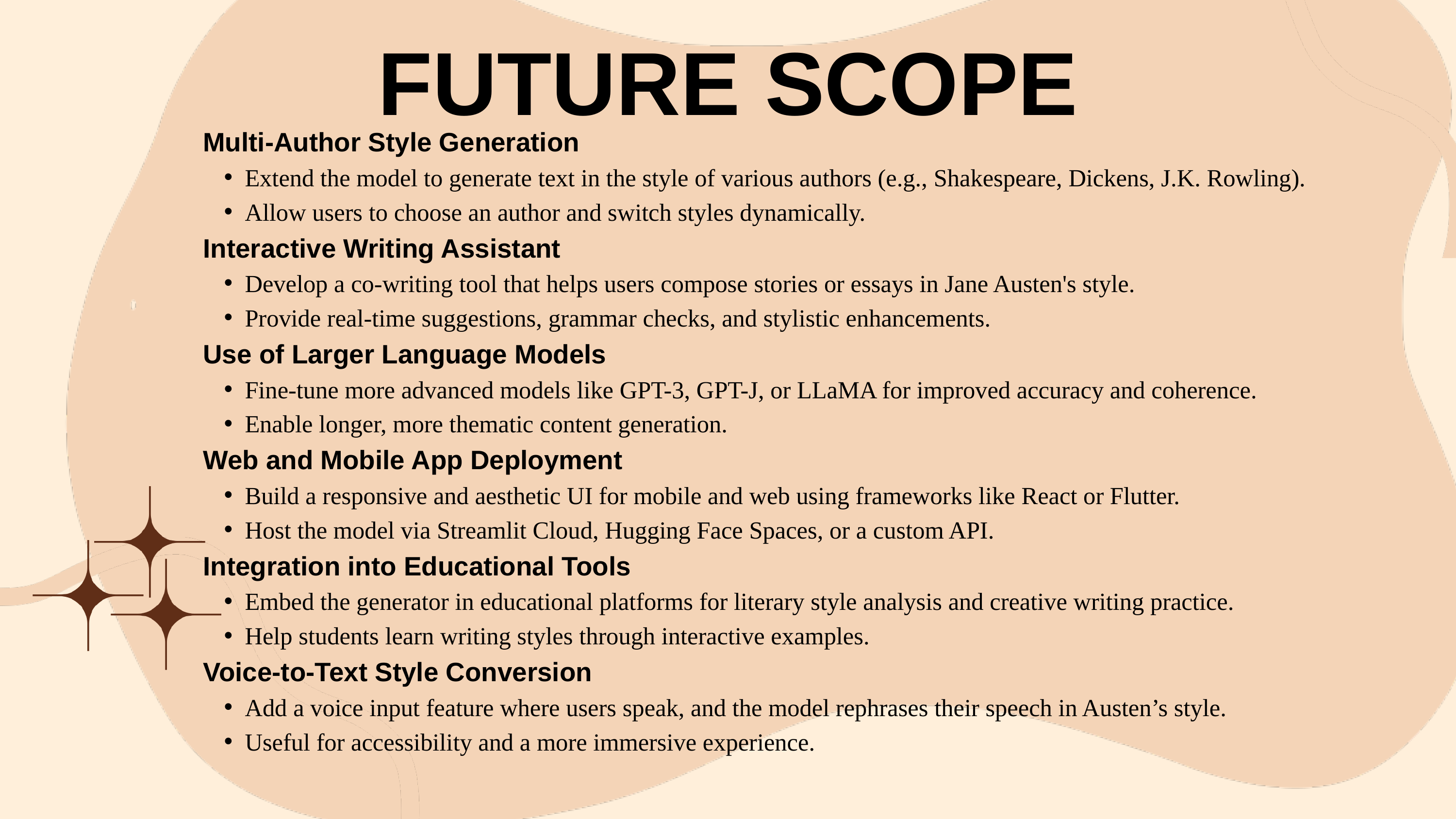

FUTURE SCOPE
Multi-Author Style Generation
Extend the model to generate text in the style of various authors (e.g., Shakespeare, Dickens, J.K. Rowling).
Allow users to choose an author and switch styles dynamically.
Interactive Writing Assistant
Develop a co-writing tool that helps users compose stories or essays in Jane Austen's style.
Provide real-time suggestions, grammar checks, and stylistic enhancements.
Use of Larger Language Models
Fine-tune more advanced models like GPT-3, GPT-J, or LLaMA for improved accuracy and coherence.
Enable longer, more thematic content generation.
Web and Mobile App Deployment
Build a responsive and aesthetic UI for mobile and web using frameworks like React or Flutter.
Host the model via Streamlit Cloud, Hugging Face Spaces, or a custom API.
Integration into Educational Tools
Embed the generator in educational platforms for literary style analysis and creative writing practice.
Help students learn writing styles through interactive examples.
Voice-to-Text Style Conversion
Add a voice input feature where users speak, and the model rephrases their speech in Austen’s style.
Useful for accessibility and a more immersive experience.